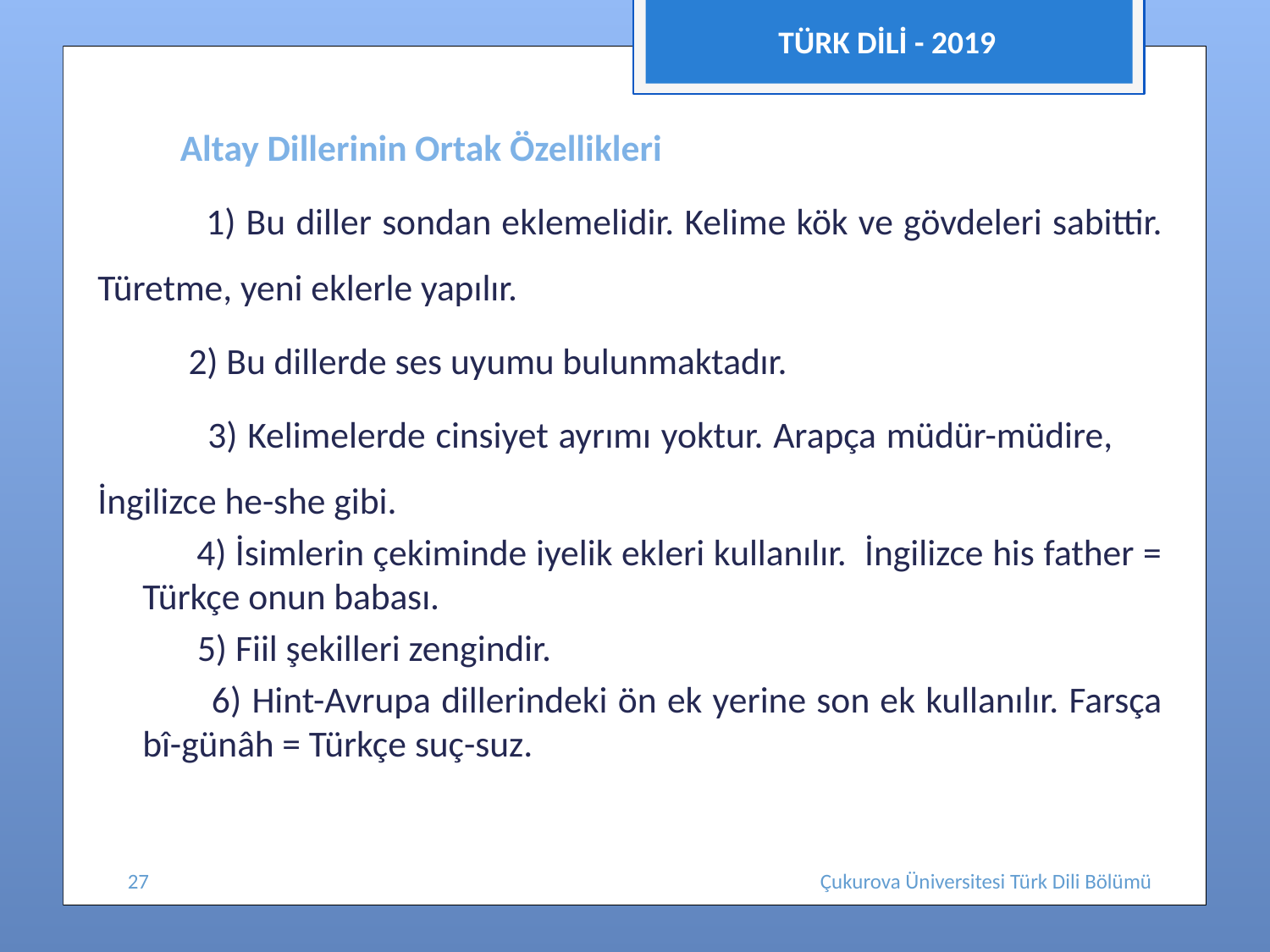

TÜRK DİLİ - 2019
          Altay Dillerinin Ortak Özellikleri
           1) Bu diller sondan eklemelidir. Kelime kök ve gövdeleri sabittir. Türetme, yeni eklerle yapılır.
           2) Bu dillerde ses uyumu bulunmaktadır.
           3) Kelimelerde cinsiyet ayrımı yoktur. Arapça müdür-müdire,      İngilizce he-she gibi.
          4) İsimlerin çekiminde iyelik ekleri kullanılır.  İngilizce his father = Türkçe onun babası.
           5) Fiil şekilleri zengindir.
          6) Hint-Avrupa dillerindeki ön ek yerine son ek kullanılır. Farsça bî-günâh = Türkçe suç-suz.

27
Çukurova Üniversitesi Türk Dili Bölümü